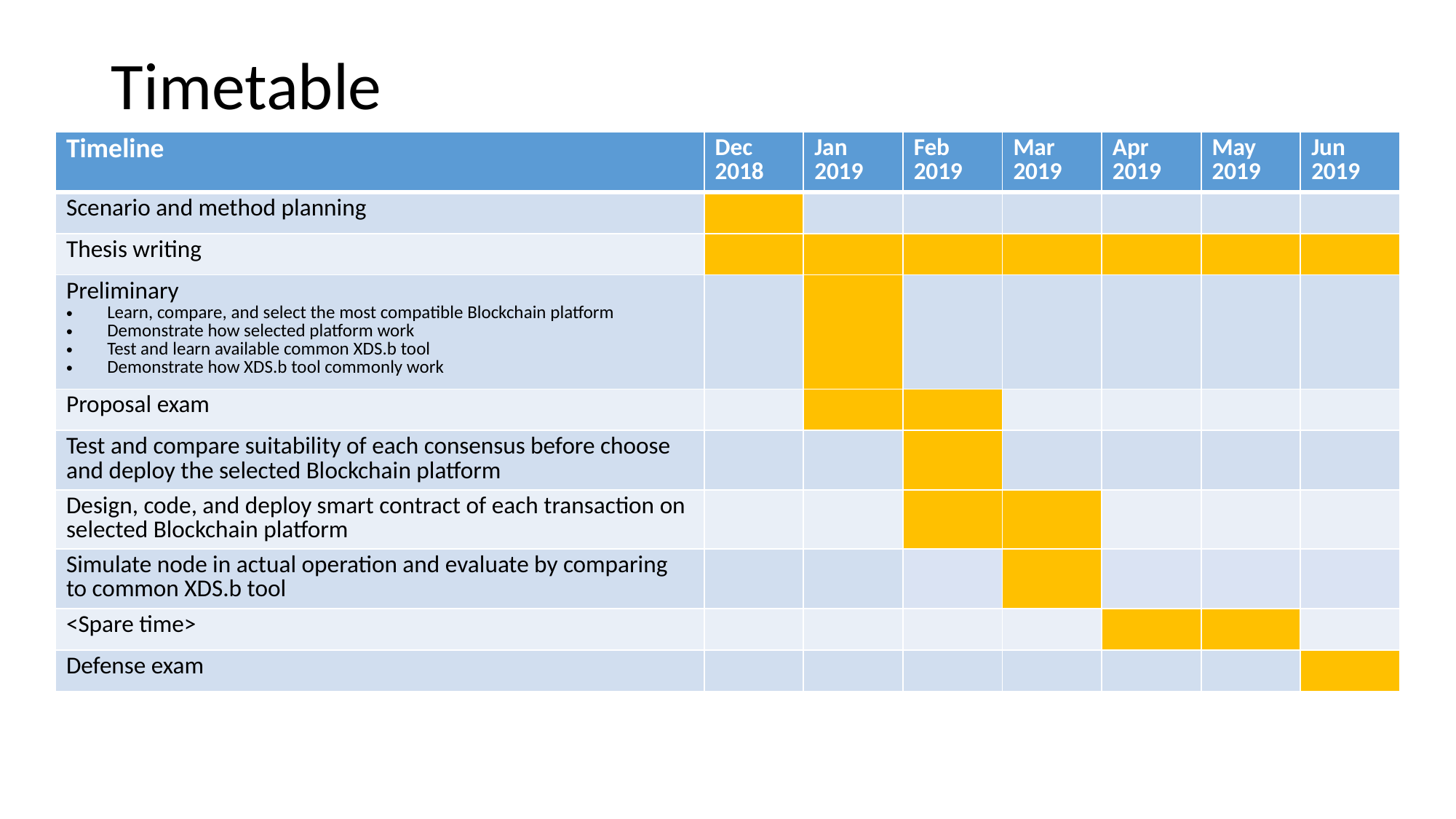

# Timetable
| Timeline | Dec 2018 | Jan 2019 | Feb 2019 | Mar 2019 | Apr 2019 | May 2019 | Jun 2019 |
| --- | --- | --- | --- | --- | --- | --- | --- |
| Scenario and method planning |  |  |  |  |  |  |  |
| Thesis writing |  |  |  |  |  |  |  |
| Preliminary Learn, compare, and select the most compatible Blockchain platform Demonstrate how selected platform work Test and learn available common XDS.b tool Demonstrate how XDS.b tool commonly work |  |  |  |  |  |  |  |
| Proposal exam |  |  |  |  |  |  |  |
| Test and compare suitability of each consensus before choose and deploy the selected Blockchain platform |  |  |  |  |  |  |  |
| Design, code, and deploy smart contract of each transaction on selected Blockchain platform |  |  |  |  |  |  |  |
| Simulate node in actual operation and evaluate by comparing to common XDS.b tool |  |  |  |  |  |  |  |
| <Spare time> |  |  |  |  |  |  |  |
| Defense exam |  |  |  |  |  |  |  |